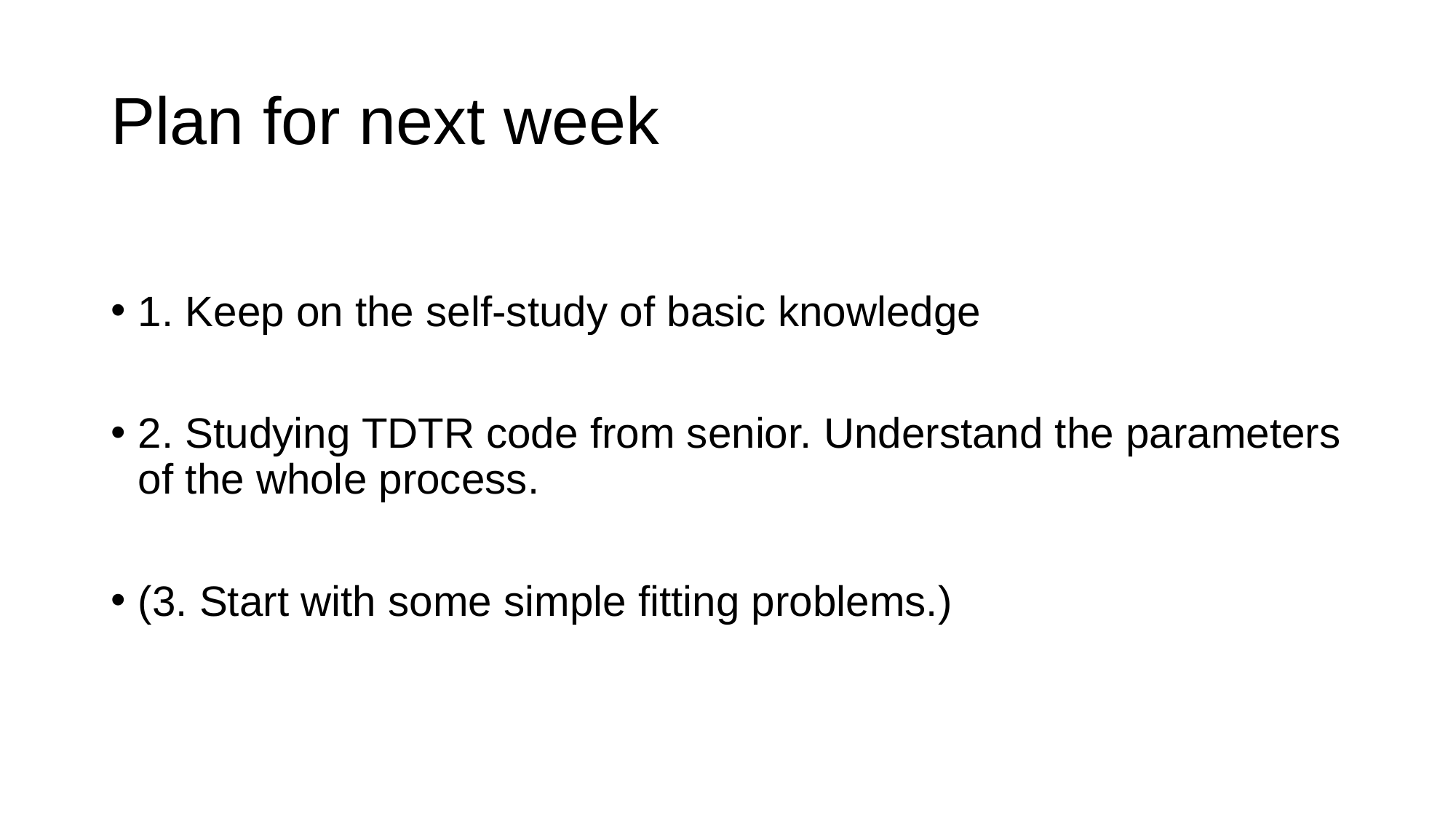

# Plan for next week

1. Keep on the self-study of basic knowledge

2. Studying TDTR code from senior. Understand the parameters of the whole process.

(3. Start with some simple fitting problems.)